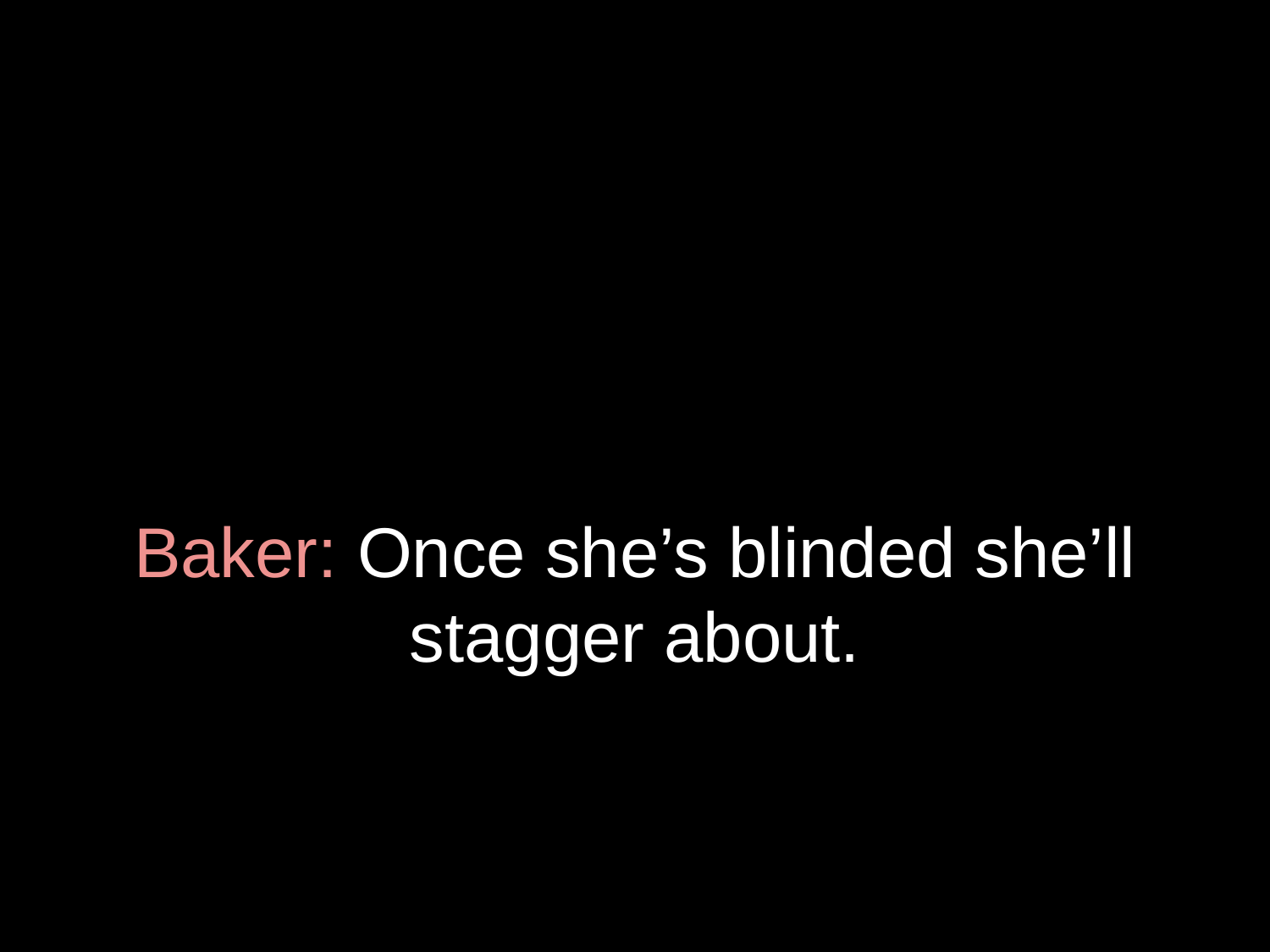

# Baker: Once she’s blinded she’ll stagger about.